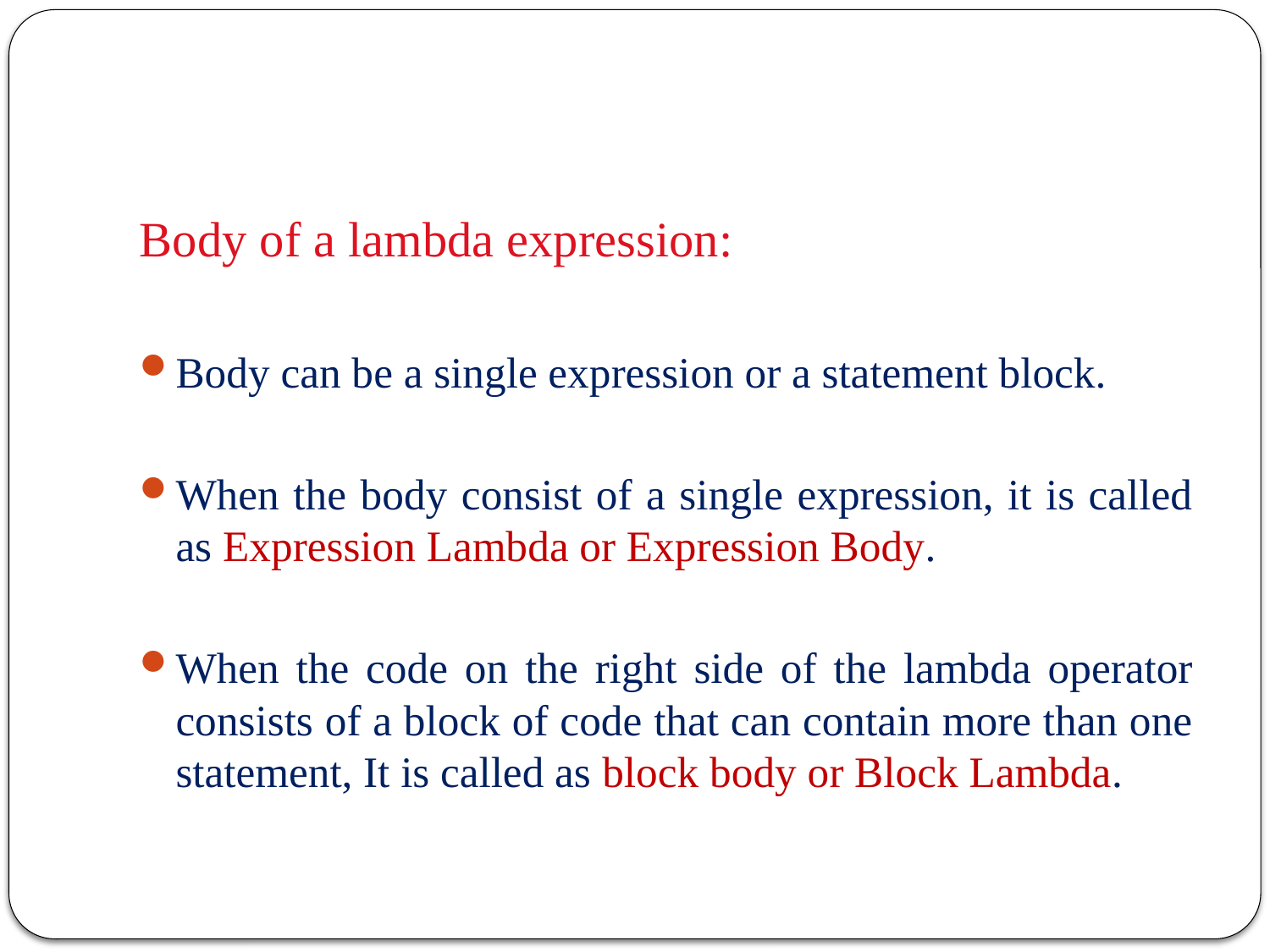

#
Body of a lambda expression:

Body can be a single expression or a statement block.

When the body consist of a single expression, it is called as Expression Lambda or Expression Body.

When the code on the right side of the lambda operator consists of a block of code that can contain more than one statement, It is called as block body or Block Lambda.